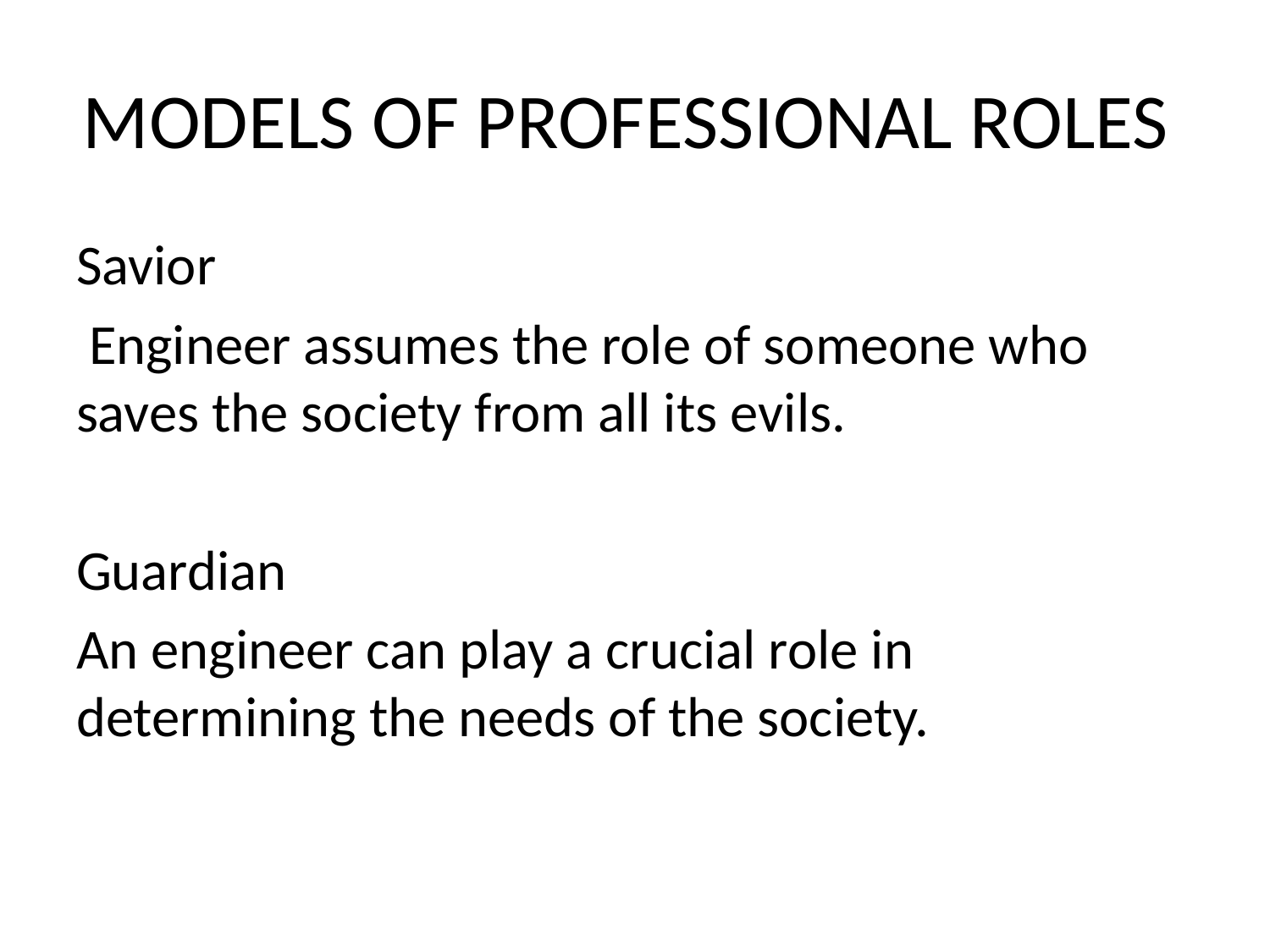

# MODELS OF PROFESSIONAL ROLES
Savior
 Engineer assumes the role of someone who saves the society from all its evils.

Guardian
An engineer can play a crucial role in determining the needs of the society.